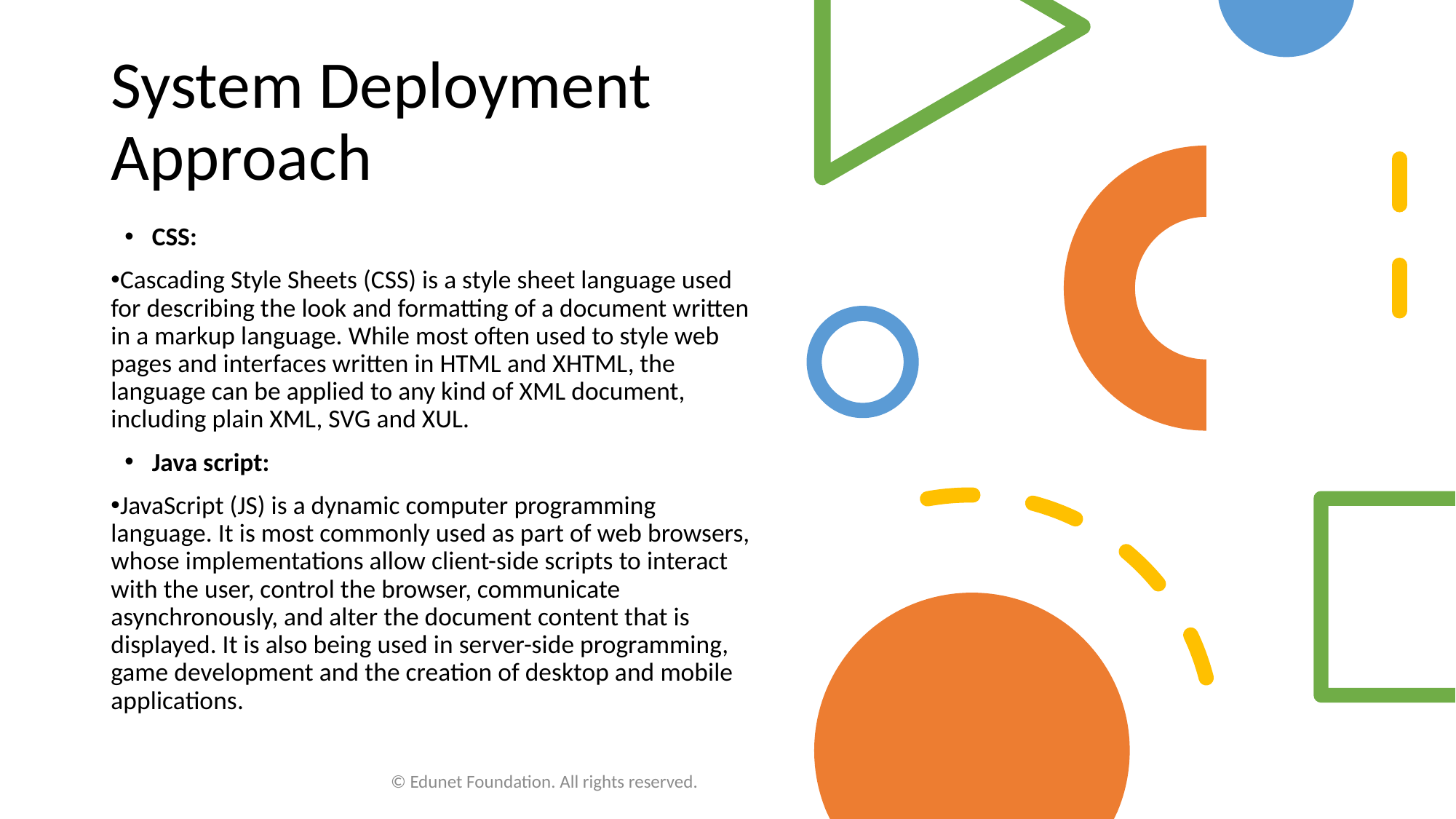

# System Deployment Approach

CSS:
Cascading Style Sheets (CSS) is a style sheet language used for describing the look and formatting of a document written in a markup language. While most often used to style web pages and interfaces written in HTML and XHTML, the language can be applied to any kind of XML document, including plain XML, SVG and XUL.
Java script:
JavaScript (JS) is a dynamic computer programming language. It is most commonly used as part of web browsers, whose implementations allow client-side scripts to interact with the user, control the browser, communicate asynchronously, and alter the document content that is displayed. It is also being used in server-side programming, game development and the creation of desktop and mobile applications.

© Edunet Foundation. All rights reserved.